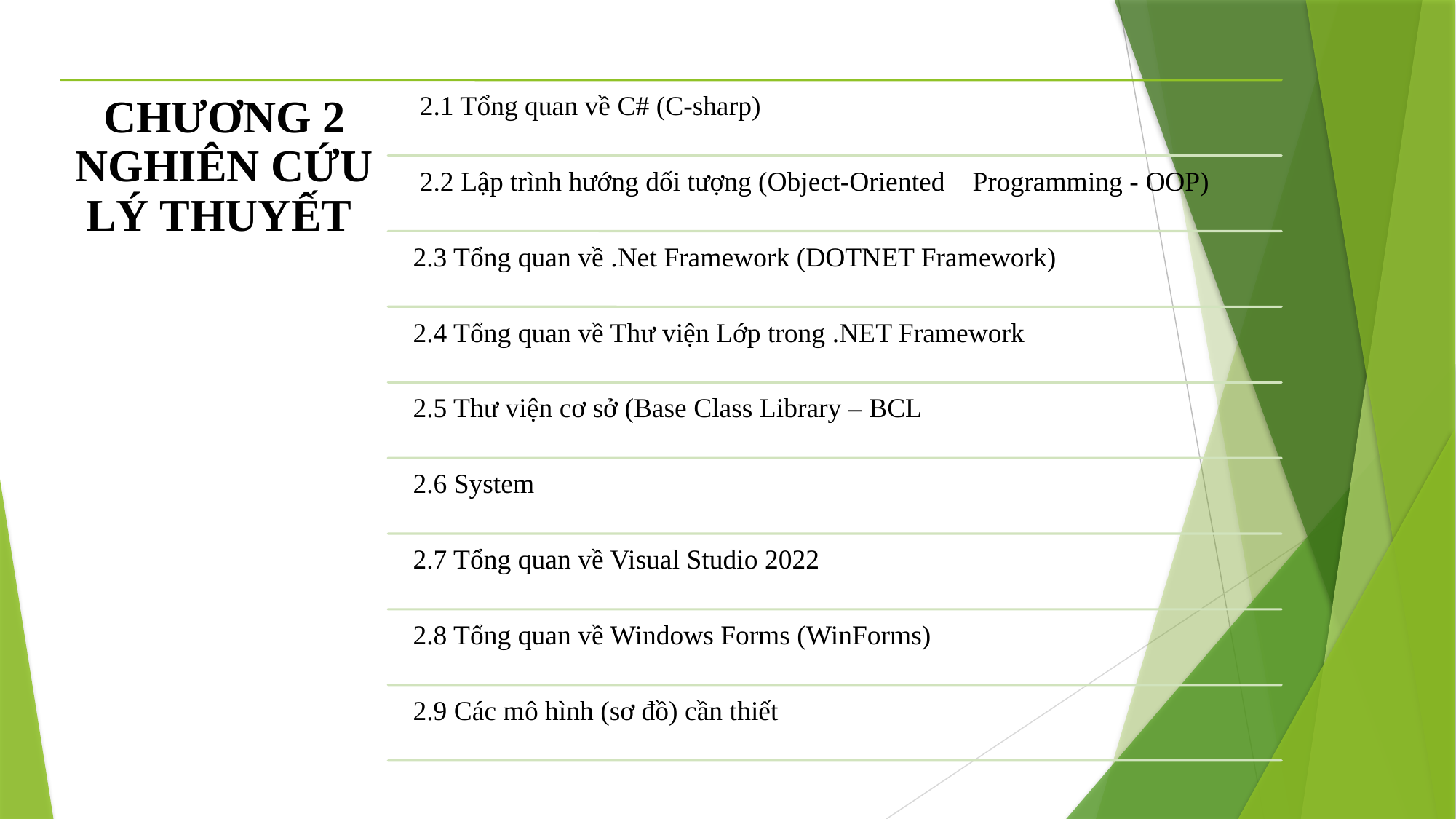

CHƯƠNG 2 NGHIÊN CỨU LÝ THUYẾT
 2.1 Tổng quan về C# (C-sharp)
 2.2 Lập trình hướng dối tượng (Object-Oriented    Programming - OOP)
2.3 Tổng quan về .Net Framework (DOTNET Framework)
2.4 Tổng quan về Thư viện Lớp trong .NET Framework
2.5 Thư viện cơ sở (Base Class Library – BCL
2.6 System
2.7 Tổng quan về Visual Studio 2022
2.8 Tổng quan về Windows Forms (WinForms)
2.9 Các mô hình (sơ đồ) cần thiết